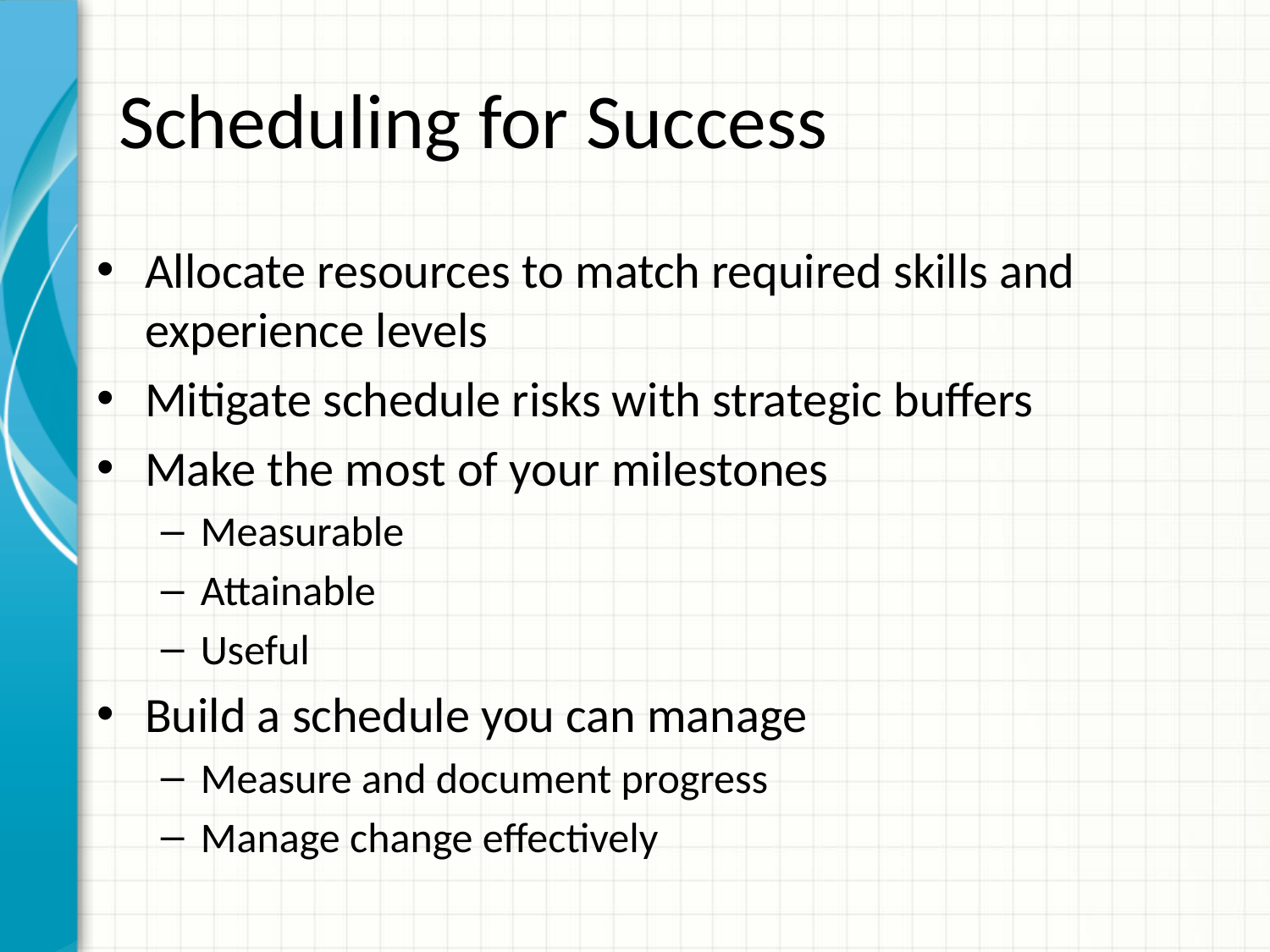

# Scheduling for Success
Allocate resources to match required skills and experience levels
Mitigate schedule risks with strategic buffers
Make the most of your milestones
Measurable
Attainable
Useful
Build a schedule you can manage
Measure and document progress
Manage change effectively